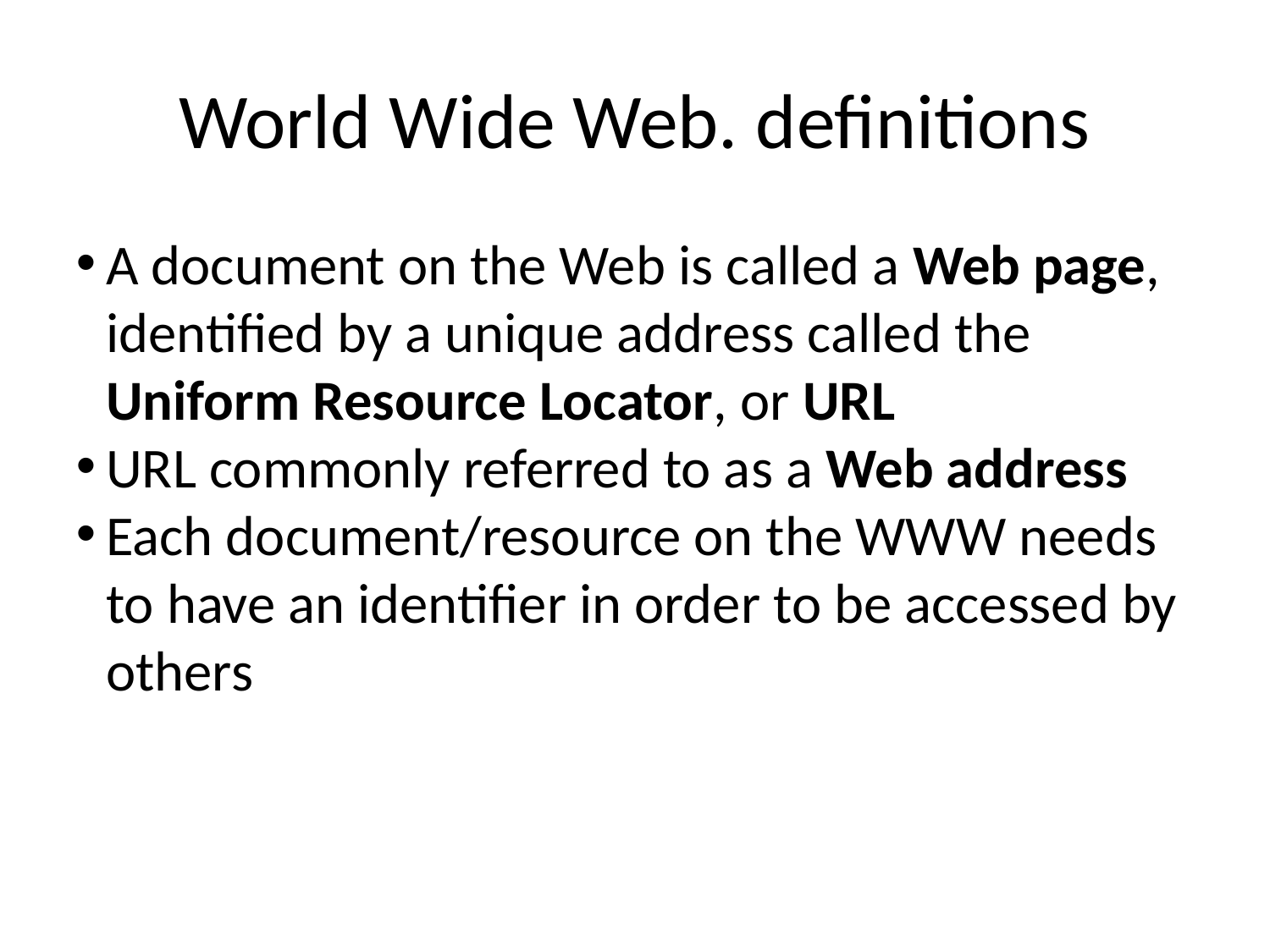

World Wide Web. definitions
A document on the Web is called a Web page, identified by a unique address called the Uniform Resource Locator, or URL
URL commonly referred to as a Web address
Each document/resource on the WWW needs to have an identifier in order to be accessed by others